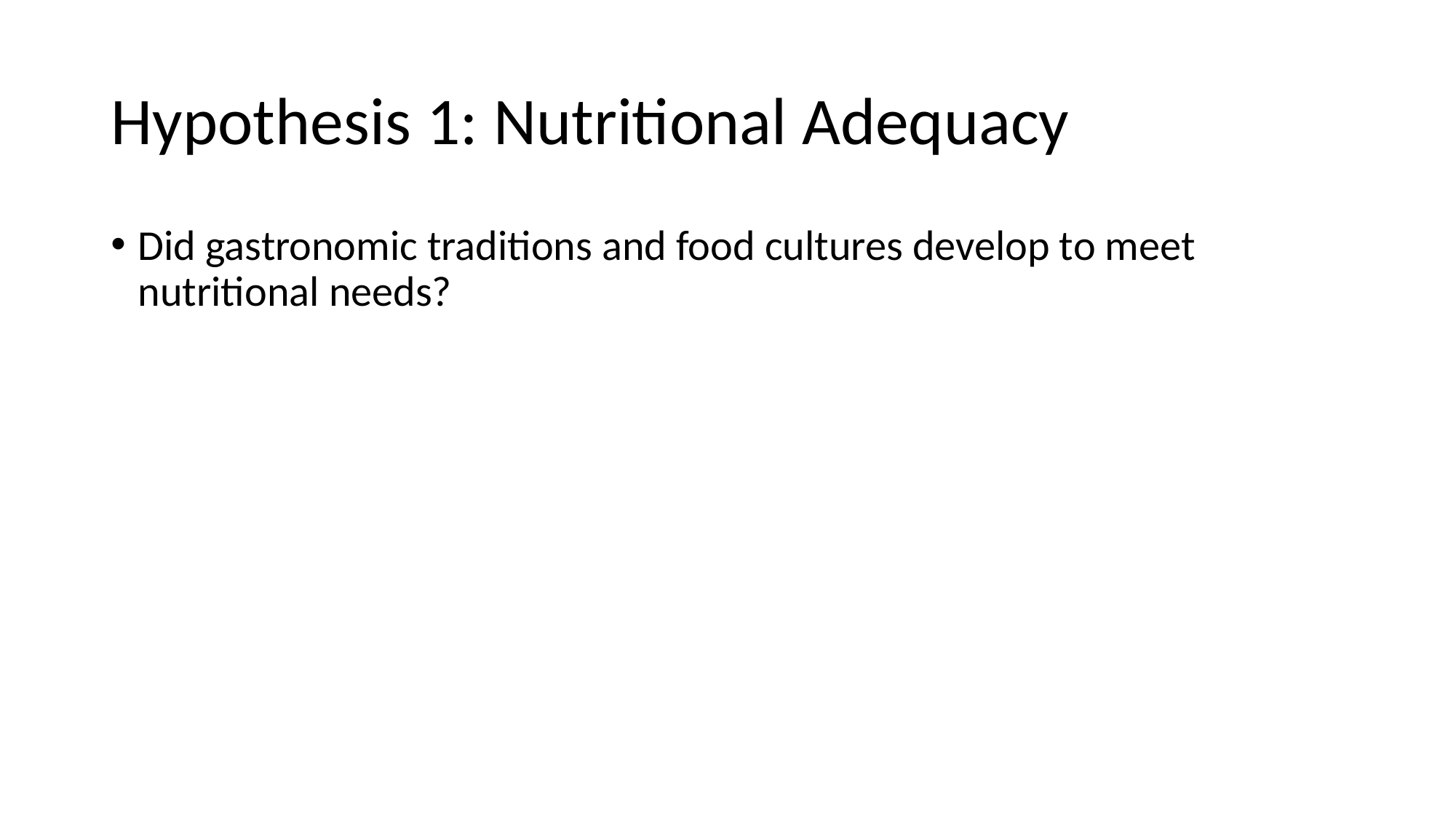

# Hypothesis 1: Nutritional Adequacy
Did gastronomic traditions and food cultures develop to meet nutritional needs?